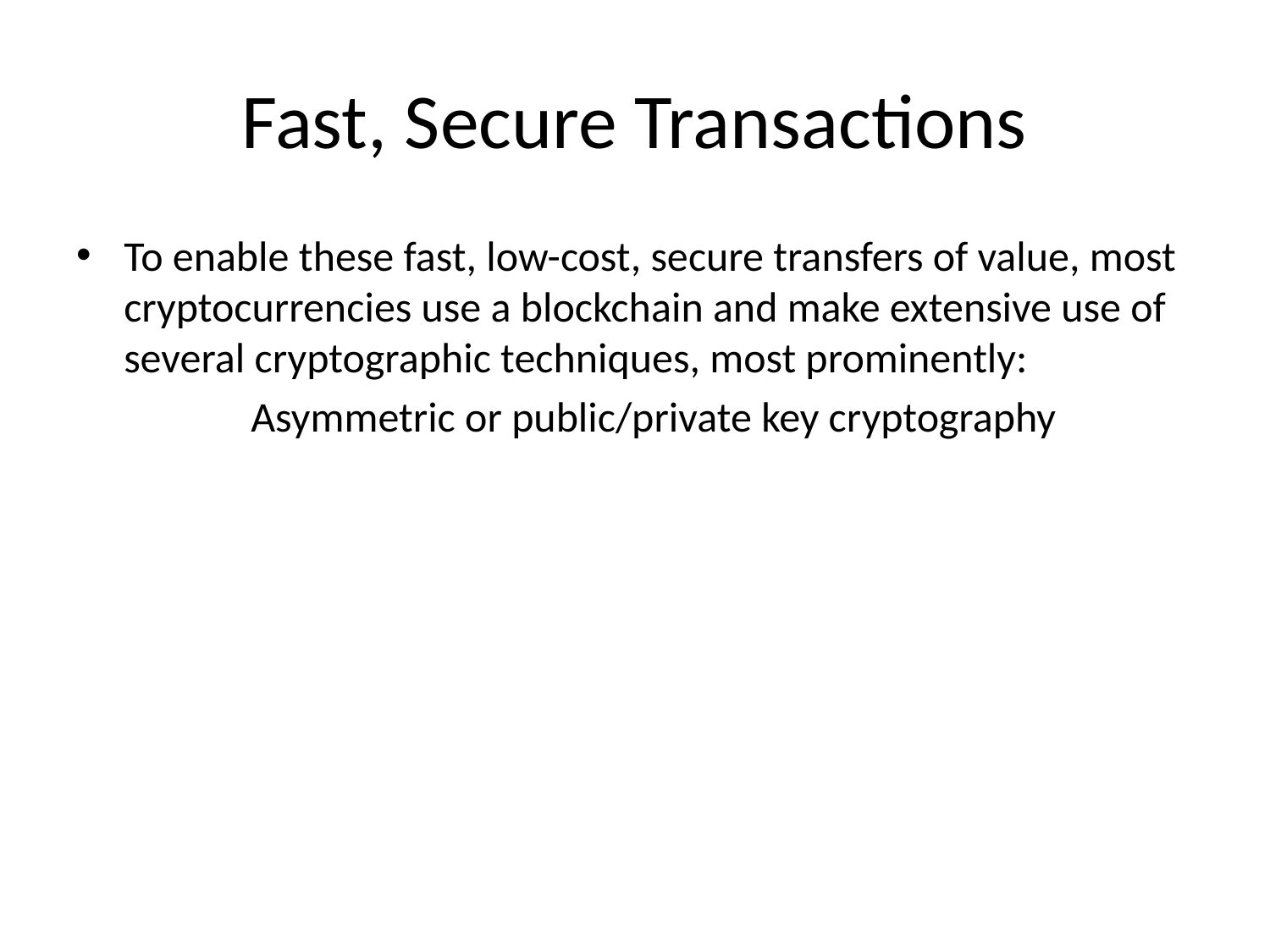

# Fast, Secure Transactions
To enable these fast, low-cost, secure transfers of value, most cryptocurrencies use a blockchain and make extensive use of several cryptographic techniques, most prominently:
		Asymmetric or public/private key cryptography